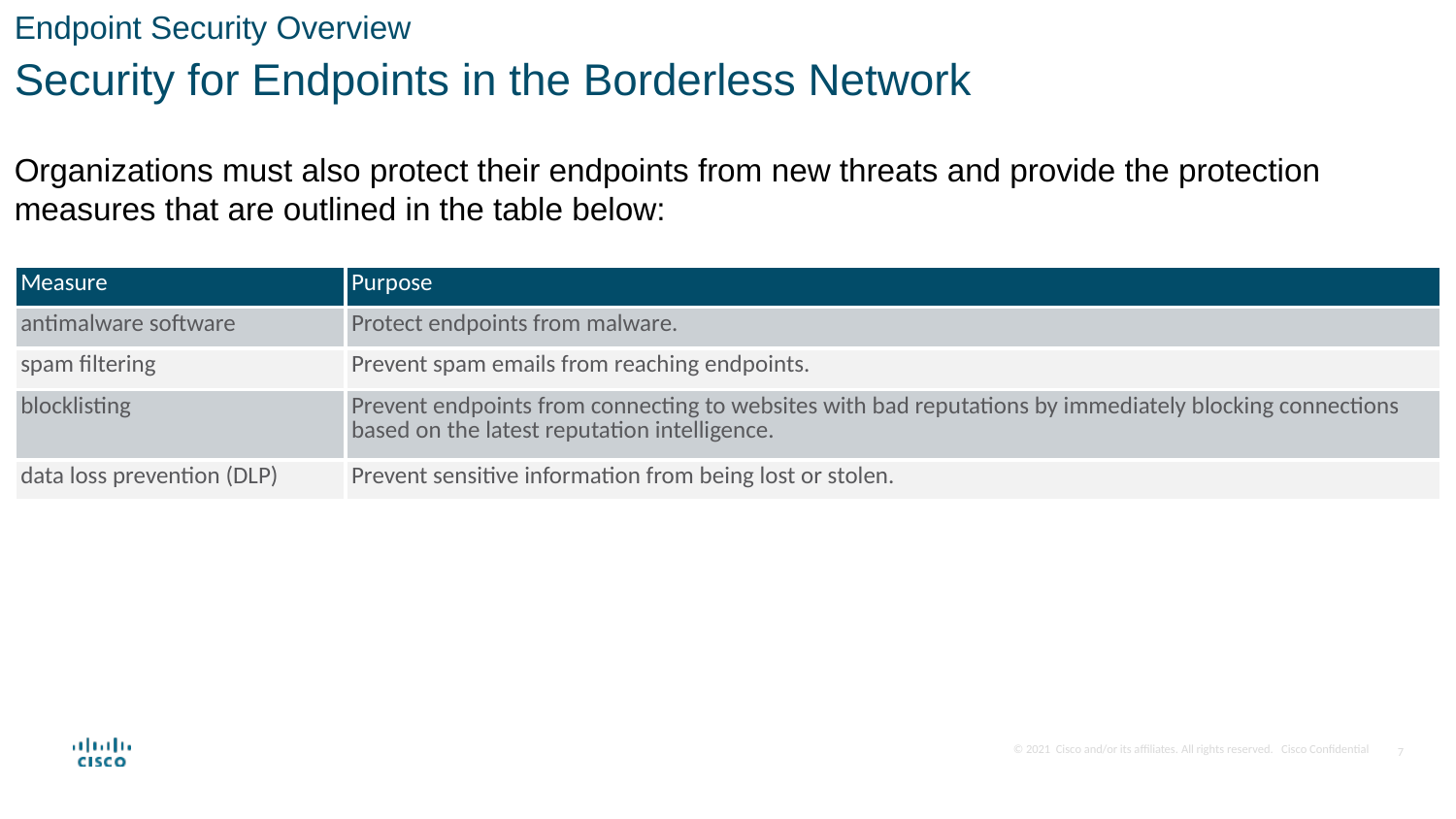

Endpoint Security Overview
Security for Endpoints in the Borderless Network
Organizations must also protect their endpoints from new threats and provide the protection measures that are outlined in the table below:
| Measure | Purpose |
| --- | --- |
| antimalware software | Protect endpoints from malware. |
| spam filtering | Prevent spam emails from reaching endpoints. |
| blocklisting | Prevent endpoints from connecting to websites with bad reputations by immediately blocking connections based on the latest reputation intelligence. |
| data loss prevention (DLP) | Prevent sensitive information from being lost or stolen. |
7